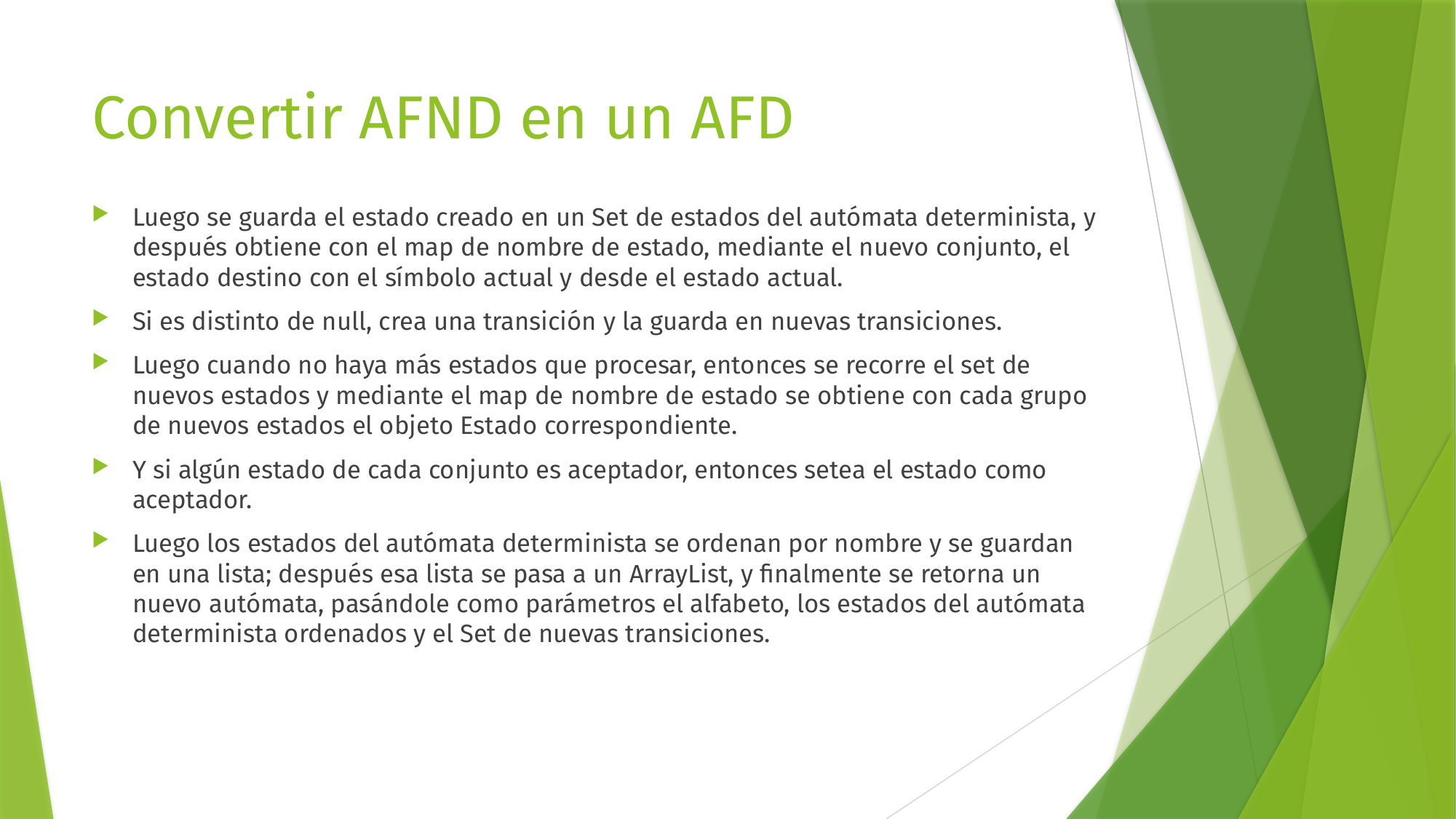

# Convertir AFND en un AFD
Luego se guarda el estado creado en un Set de estados del autómata determinista, y después obtiene con el map de nombre de estado, mediante el nuevo conjunto, el estado destino con el símbolo actual y desde el estado actual.
Si es distinto de null, crea una transición y la guarda en nuevas transiciones.
Luego cuando no haya más estados que procesar, entonces se recorre el set de nuevos estados y mediante el map de nombre de estado se obtiene con cada grupo de nuevos estados el objeto Estado correspondiente.
Y si algún estado de cada conjunto es aceptador, entonces setea el estado como aceptador.
Luego los estados del autómata determinista se ordenan por nombre y se guardan en una lista; después esa lista se pasa a un ArrayList, y finalmente se retorna un nuevo autómata, pasándole como parámetros el alfabeto, los estados del autómata determinista ordenados y el Set de nuevas transiciones.